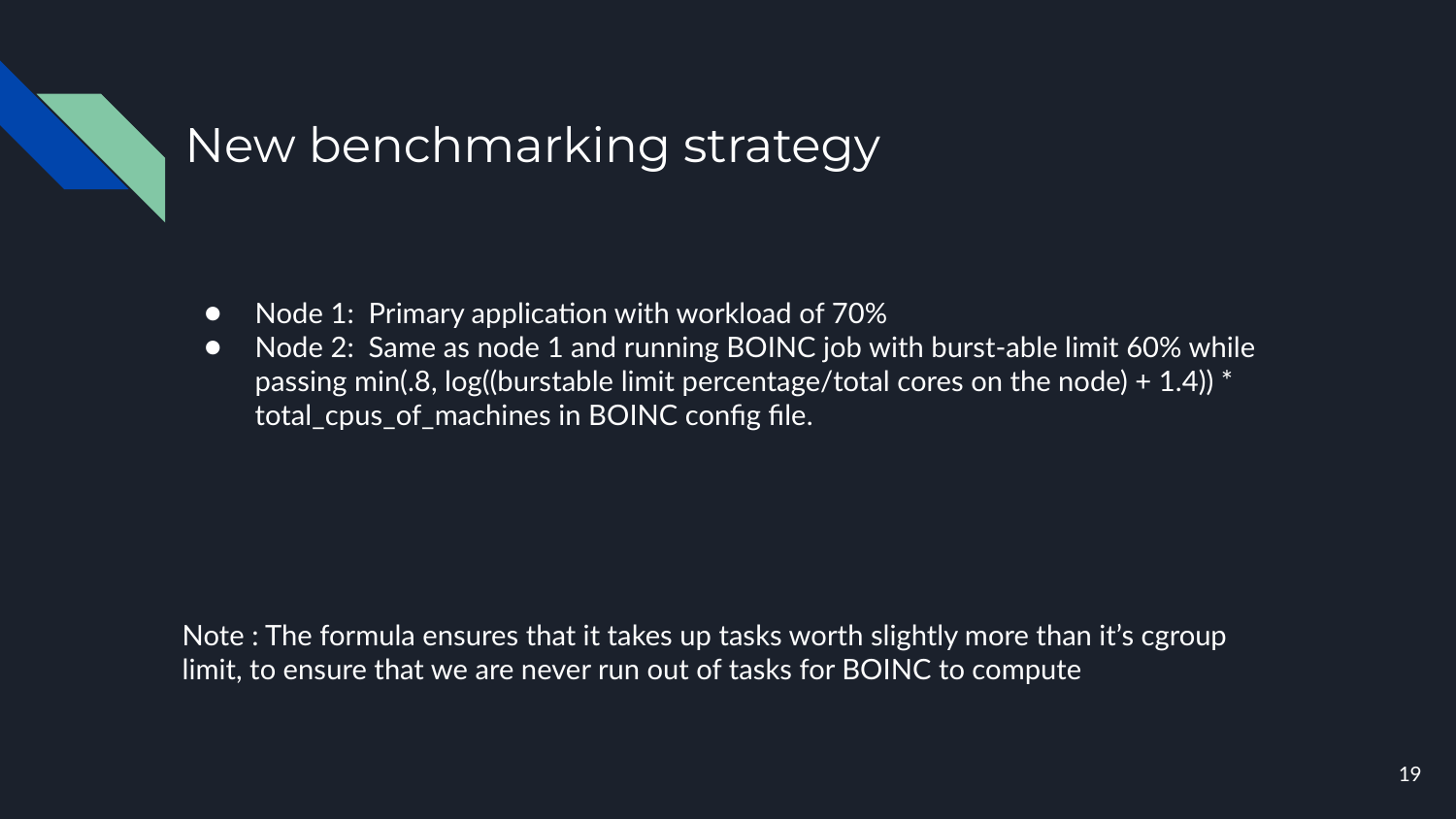

# New benchmarking strategy
Node 1:  Primary application with workload of 70%
Node 2:  Same as node 1 and running BOINC job with burst-able limit 60% while passing min(.8, log((burstable limit percentage/total cores on the node) + 1.4)) * total_cpus_of_machines in BOINC config file.

Note : The formula ensures that it takes up tasks worth slightly more than it’s cgroup limit, to ensure that we are never run out of tasks for BOINC to compute

19